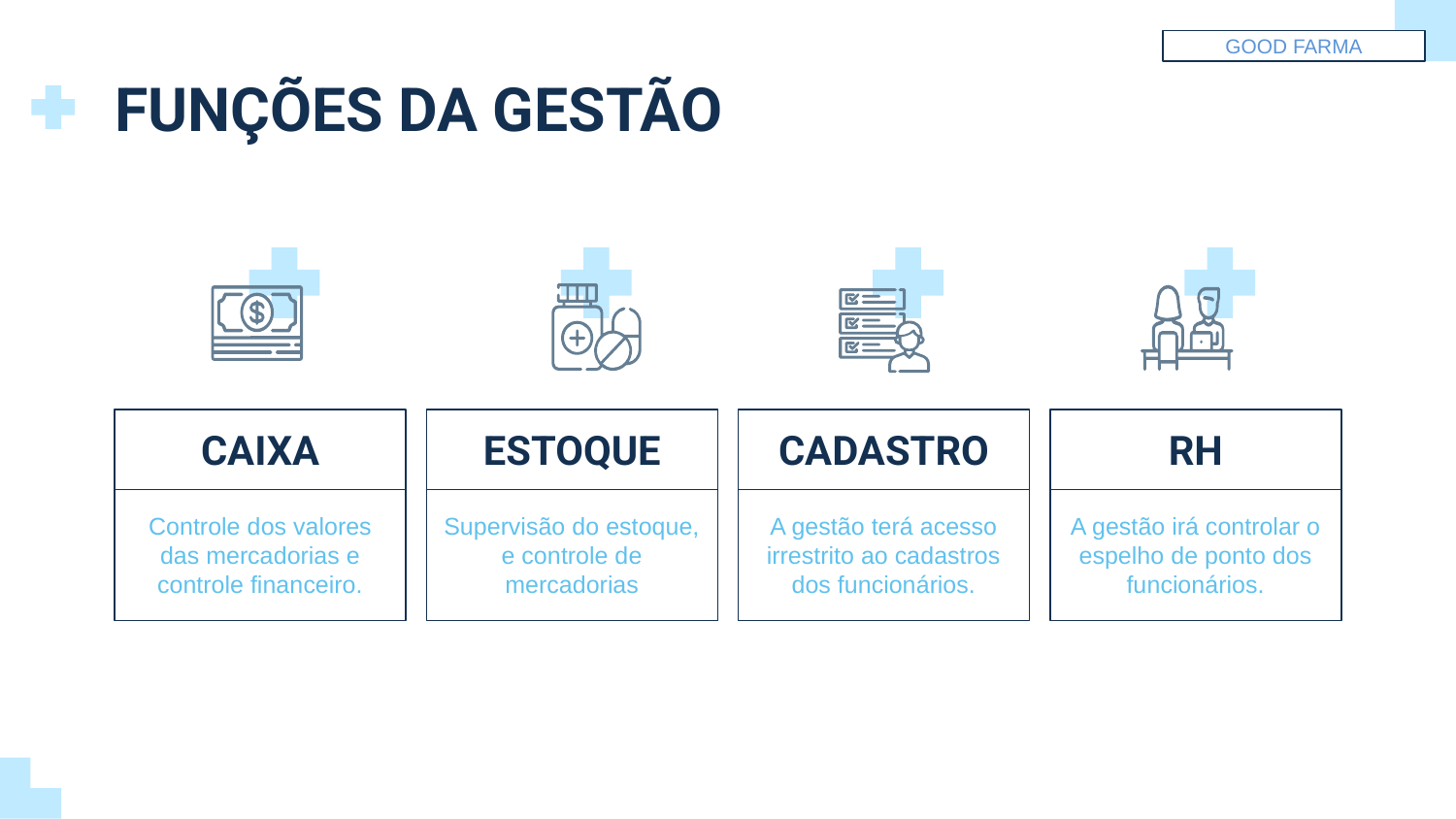

GOOD FARMA
FUNÇÕES DA GESTÃO

# CAIXA
ESTOQUE
CADASTRO
RH
Controle dos valores das mercadorias e controle financeiro.
Supervisão do estoque, e controle de mercadorias
A gestão terá acesso irrestrito ao cadastros dos funcionários.
A gestão irá controlar o espelho de ponto dos funcionários.